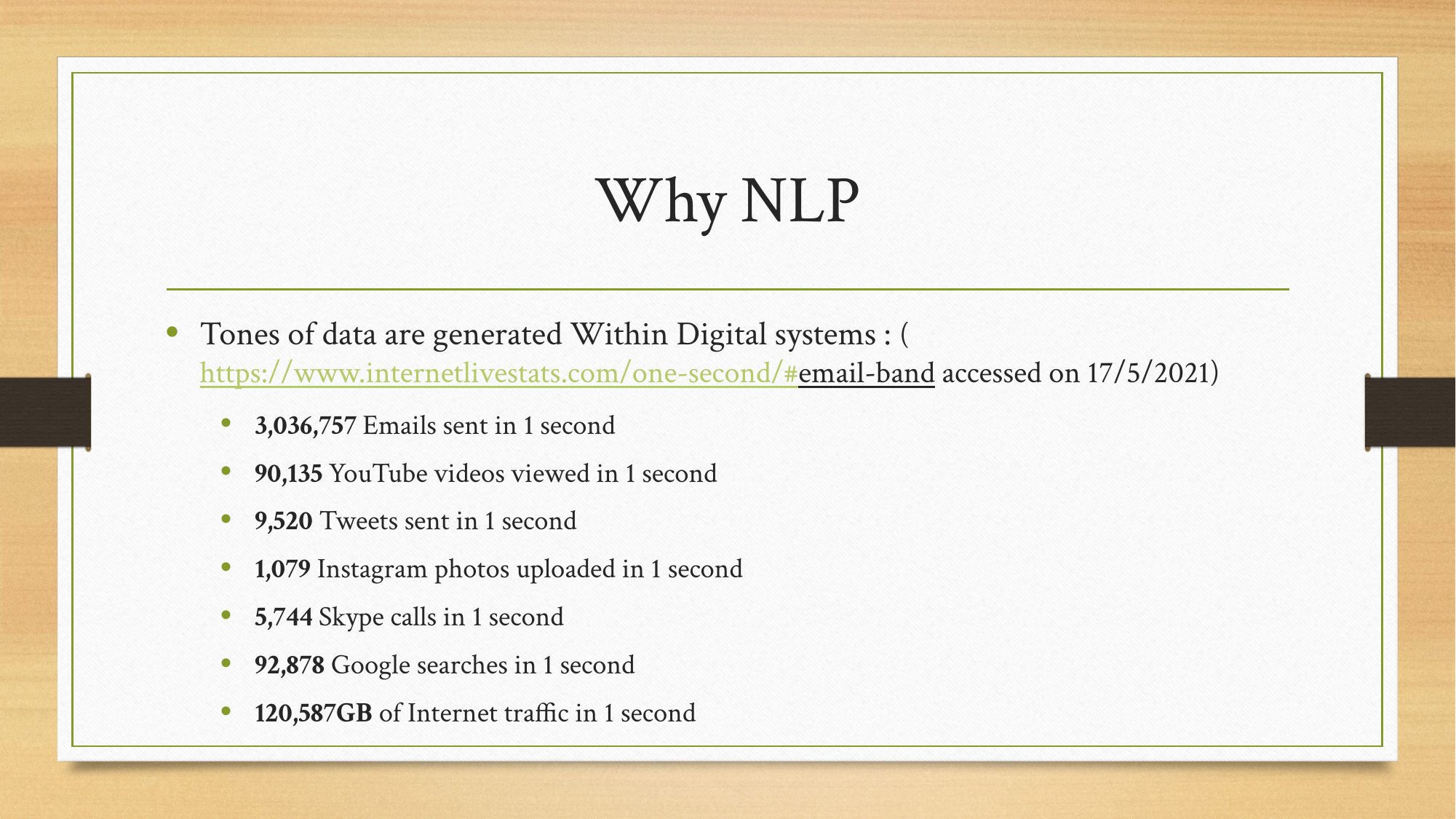

# Why NLP
Tones of data are generated Within Digital systems : (https://www.internetlivestats.com/one-second/#email-band accessed on 17/5/2021)
3,036,757 Emails sent in 1 second
90,135 YouTube videos viewed in 1 second
9,520 Tweets sent in 1 second
1,079 Instagram photos uploaded in 1 second
5,744 Skype calls in 1 second
92,878 Google searches in 1 second
120,587GB of Internet traffic in 1 second